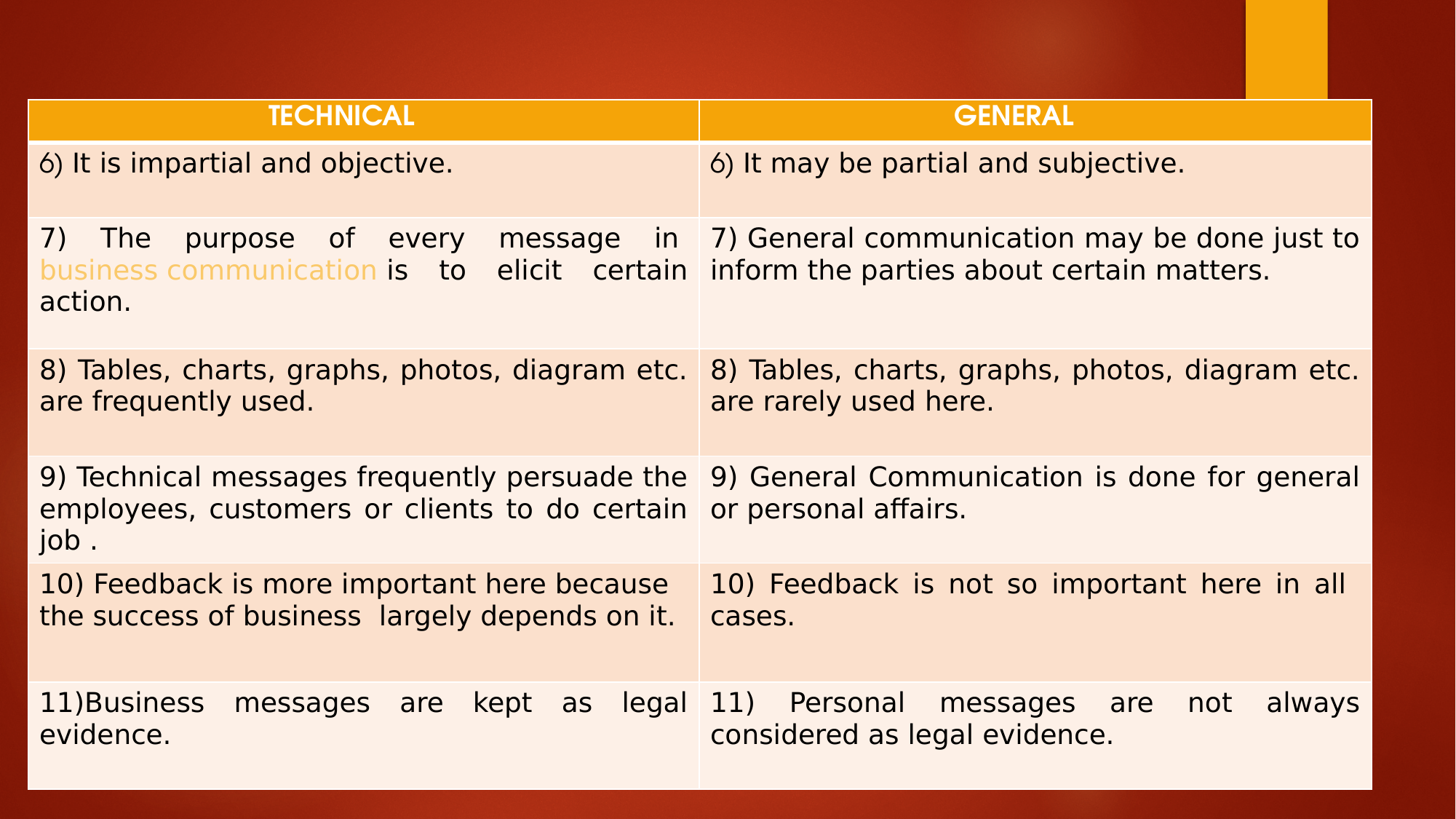

| TECHNICAL | GENERAL |
| --- | --- |
| 6) It is impartial and objective. | 6) It may be partial and subjective. |
| 7) The purpose of every message in business communication is to elicit certain action. | 7) General communication may be done just to inform the parties about certain matters. |
| 8) Tables, charts, graphs, photos, diagram etc. are frequently used. | 8) Tables, charts, graphs, photos, diagram etc. are rarely used here. |
| 9) Technical messages frequently persuade the employees, customers or clients to do certain job . | 9) General Communication is done for general or personal affairs. |
| 10) Feedback is more important here because the success of business  largely depends on it. | 10) Feedback is not so important here in all cases. |
| 11)Business messages are kept as legal evidence. | 11) Personal messages are not always considered as legal evidence. |